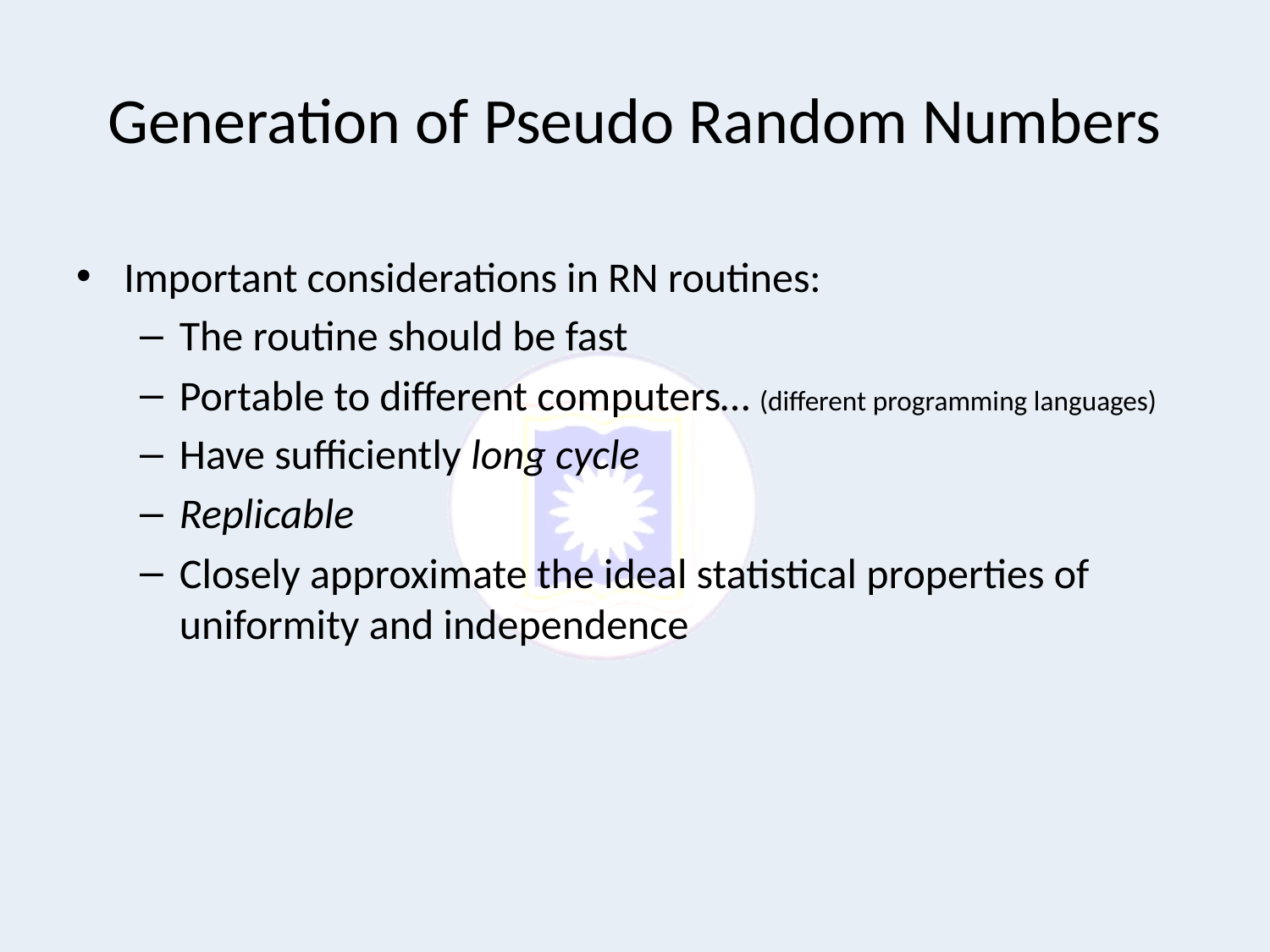

# Generation of Pseudo Random Numbers
Important considerations in RN routines:
The routine should be fast
Portable to different computers… (different programming languages)
Have sufficiently long cycle
Replicable
Closely approximate the ideal statistical properties of uniformity and independence